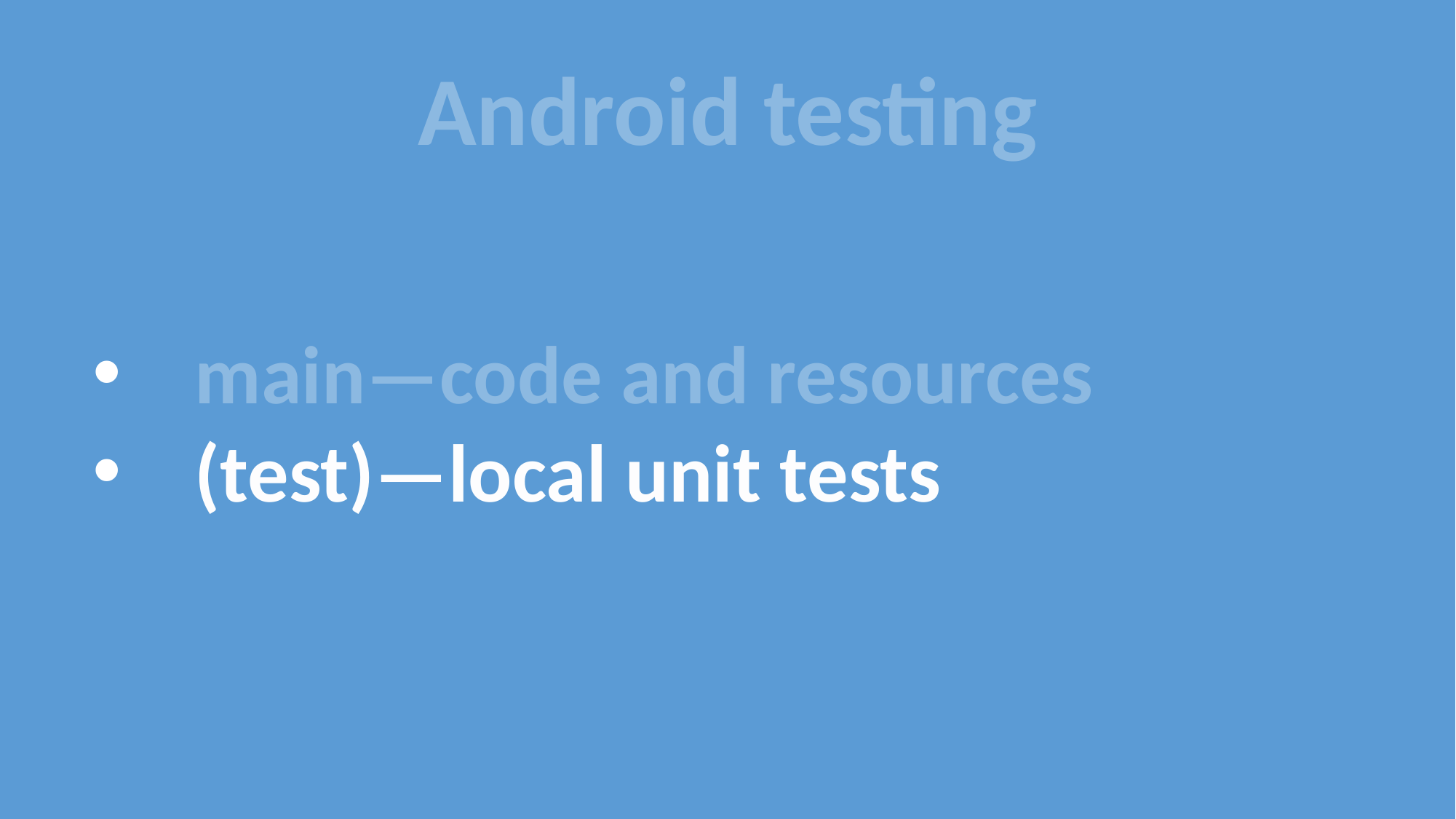

Android testing
main—code and resources
(test)—local unit tests